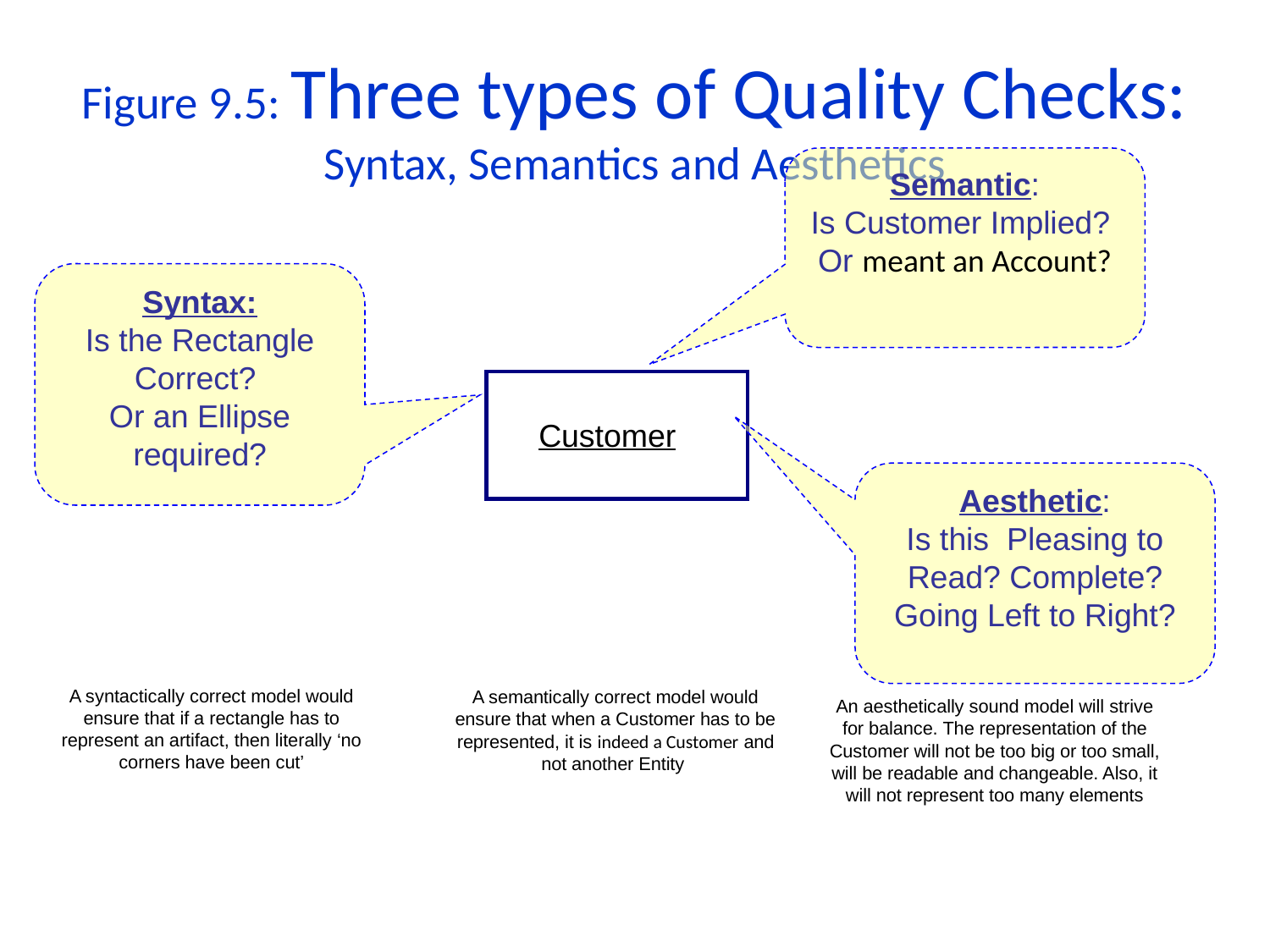

# Figure 9.5: Three types of Quality Checks: Syntax, Semantics and Aesthetics
Semantic:
Is Customer Implied?
Or meant an Account?
Syntax:
Is the Rectangle Correct?
Or an Ellipse required?

Customer
Aesthetic:
Is this  Pleasing to Read? Complete? Going Left to Right?
A syntactically correct model would ensure that if a rectangle has to represent an artifact, then literally ‘no corners have been cut’
A semantically correct model would ensure that when a Customer has to be represented, it is indeed a Customer and not another Entity
An aesthetically sound model will strive for balance. The representation of the Customer will not be too big or too small, will be readable and changeable. Also, it will not represent too many elements